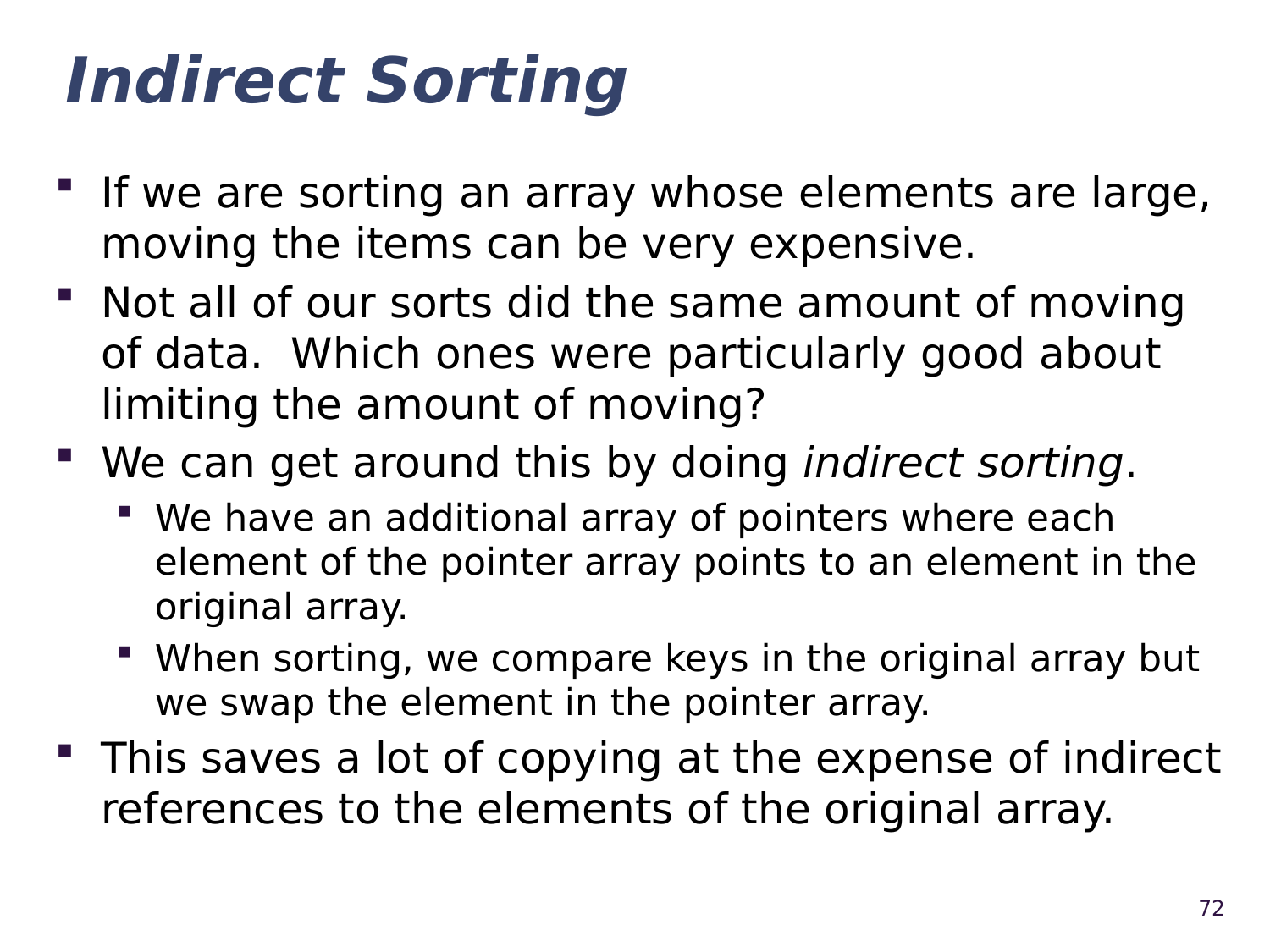

# Indirect Sorting
If we are sorting an array whose elements are large, moving the items can be very expensive.
Not all of our sorts did the same amount of moving of data.  Which ones were particularly good about limiting the amount of moving?
We can get around this by doing indirect sorting.
We have an additional array of pointers where each element of the pointer array points to an element in the original array.
When sorting, we compare keys in the original array but we swap the element in the pointer array.
This saves a lot of copying at the expense of indirect references to the elements of the original array.

72